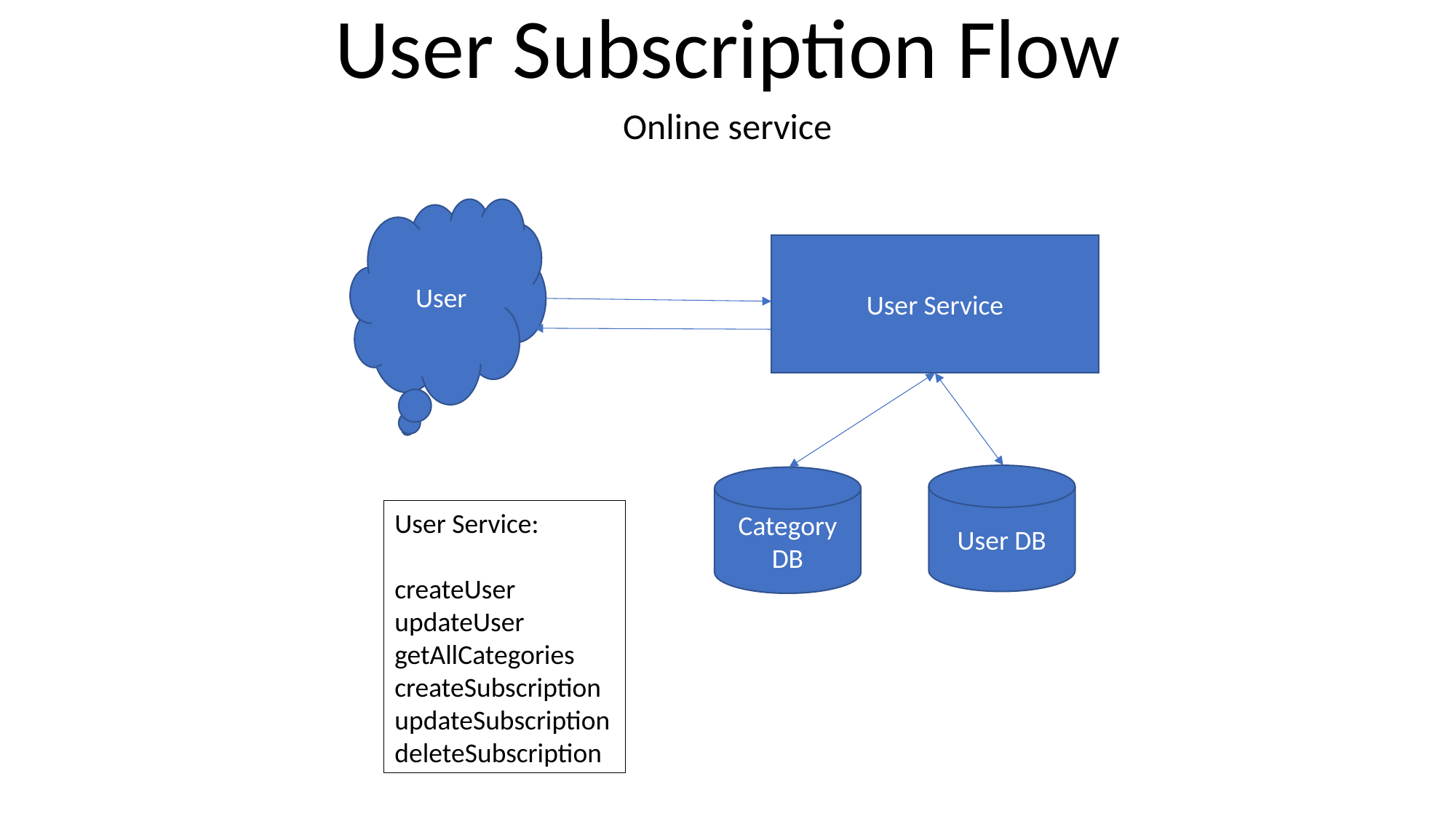

# User Subscription Flow
Online service
User
User Service
User DB
Category DB
User Service:

createUser
updateUser
getAllCategories
createSubscription
updateSubscription
deleteSubscription